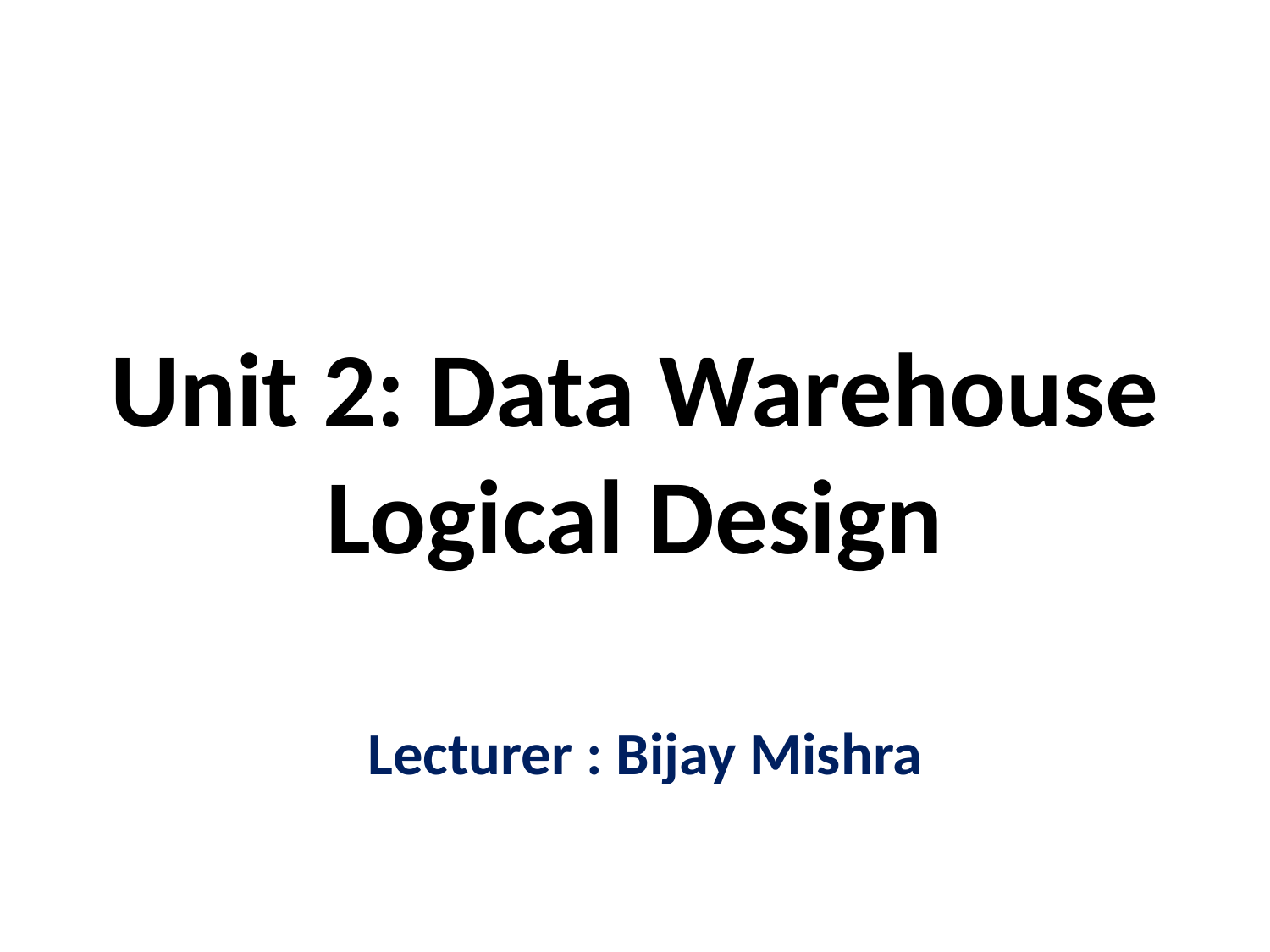

# Unit 2: Data Warehouse Logical Design
Lecturer : Bijay Mishra